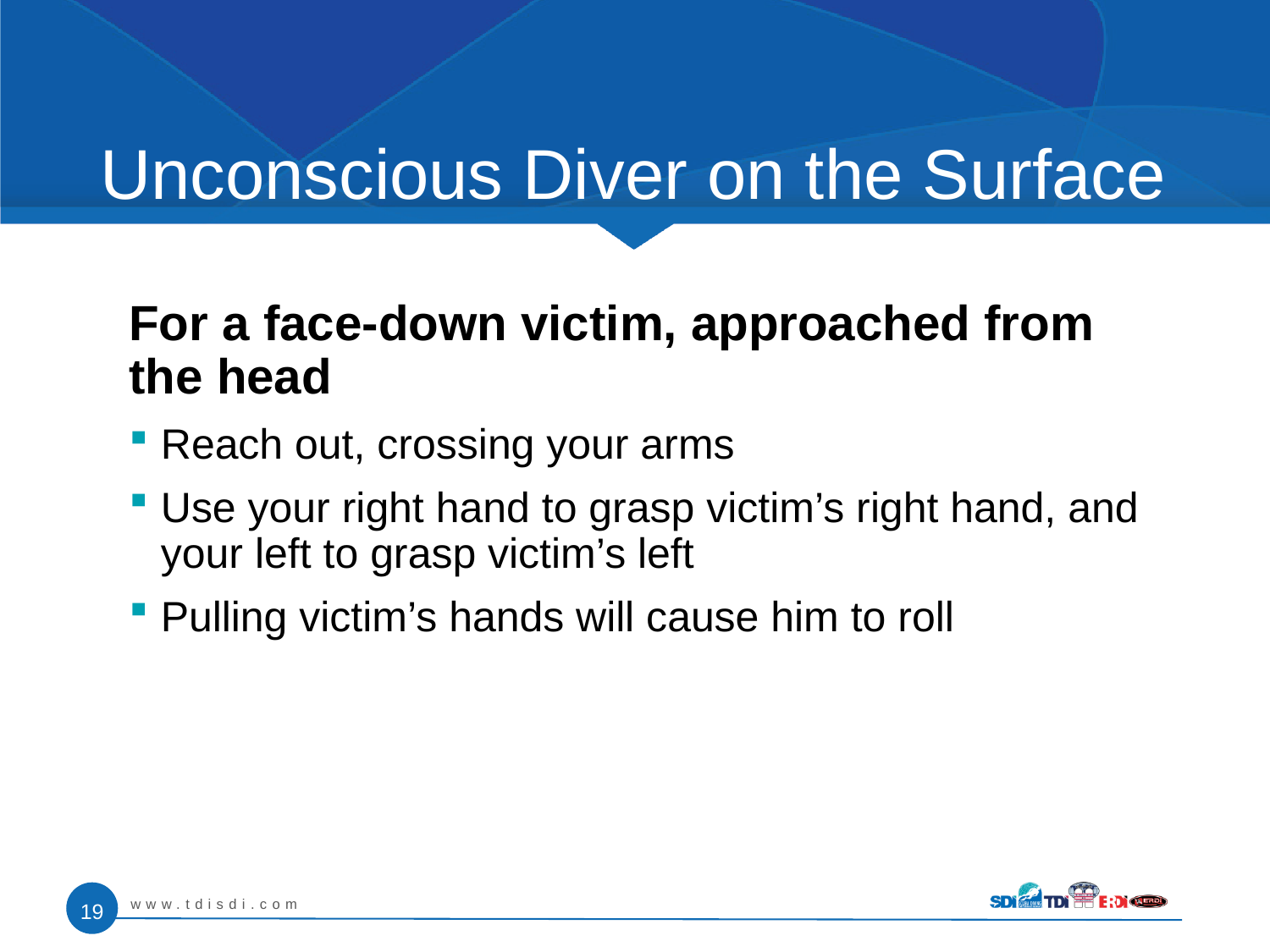

# Unconscious Diver on the Surface
For a face-down victim, approached from
the head
Reach out, crossing your arms
Use your right hand to grasp victim’s right hand, and your left to grasp victim’s left
Pulling victim’s hands will cause him to roll
www.tdisdi.com
19